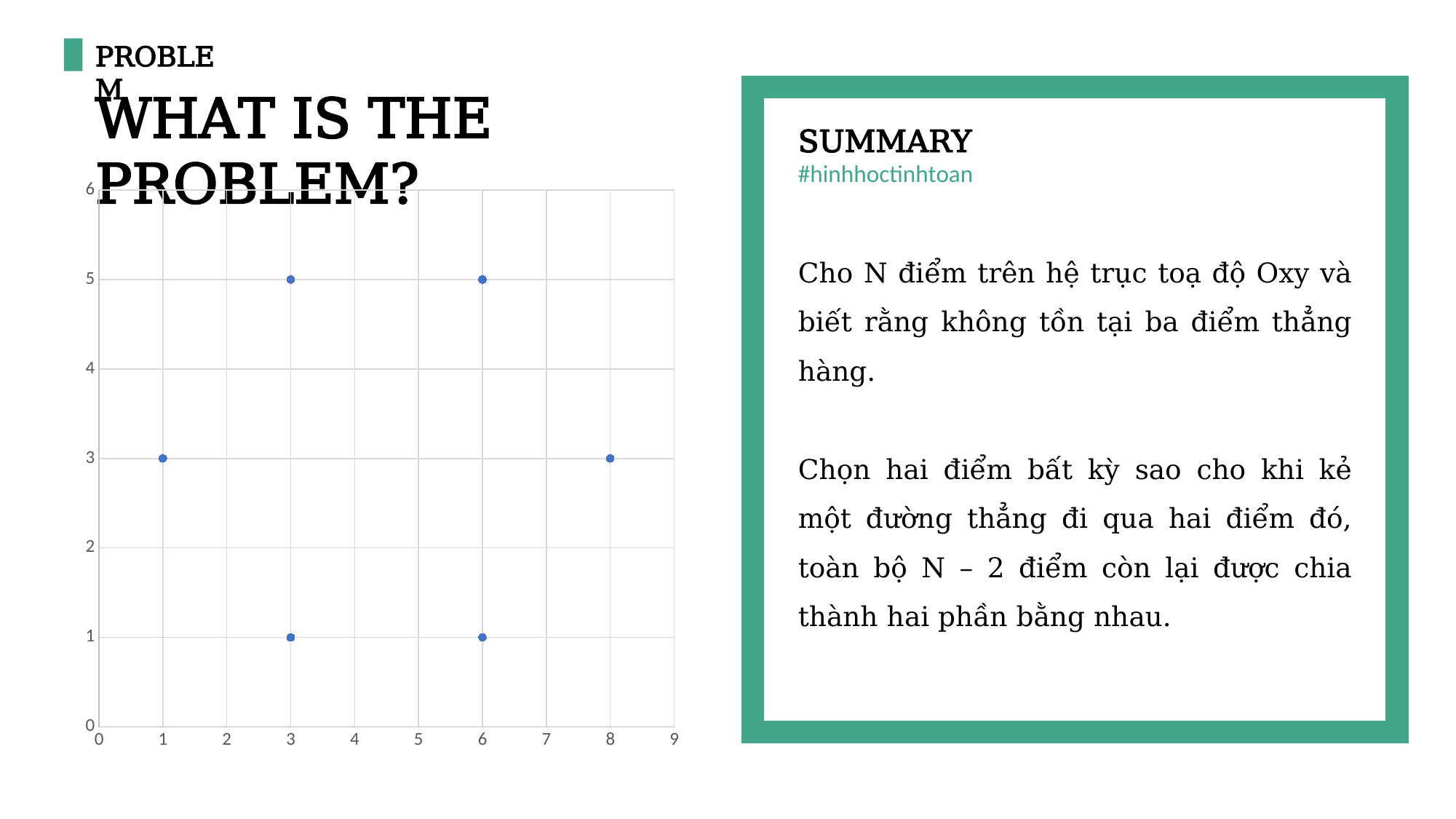

PROBLEM

WHAT IS THE PROBLEM?

SUMMARY
#hinhhoctinhtoan

### Chart

| Category | Y-Values |
|---|---|
Cho N điểm trên hệ trục toạ độ Oxy và biết rằng không tồn tại ba điểm thẳng hàng.

Chọn hai điểm bất kỳ sao cho khi kẻ một đường thẳng đi qua hai điểm đó, toàn bộ N – 2 điểm còn lại được chia thành hai phần bằng nhau.